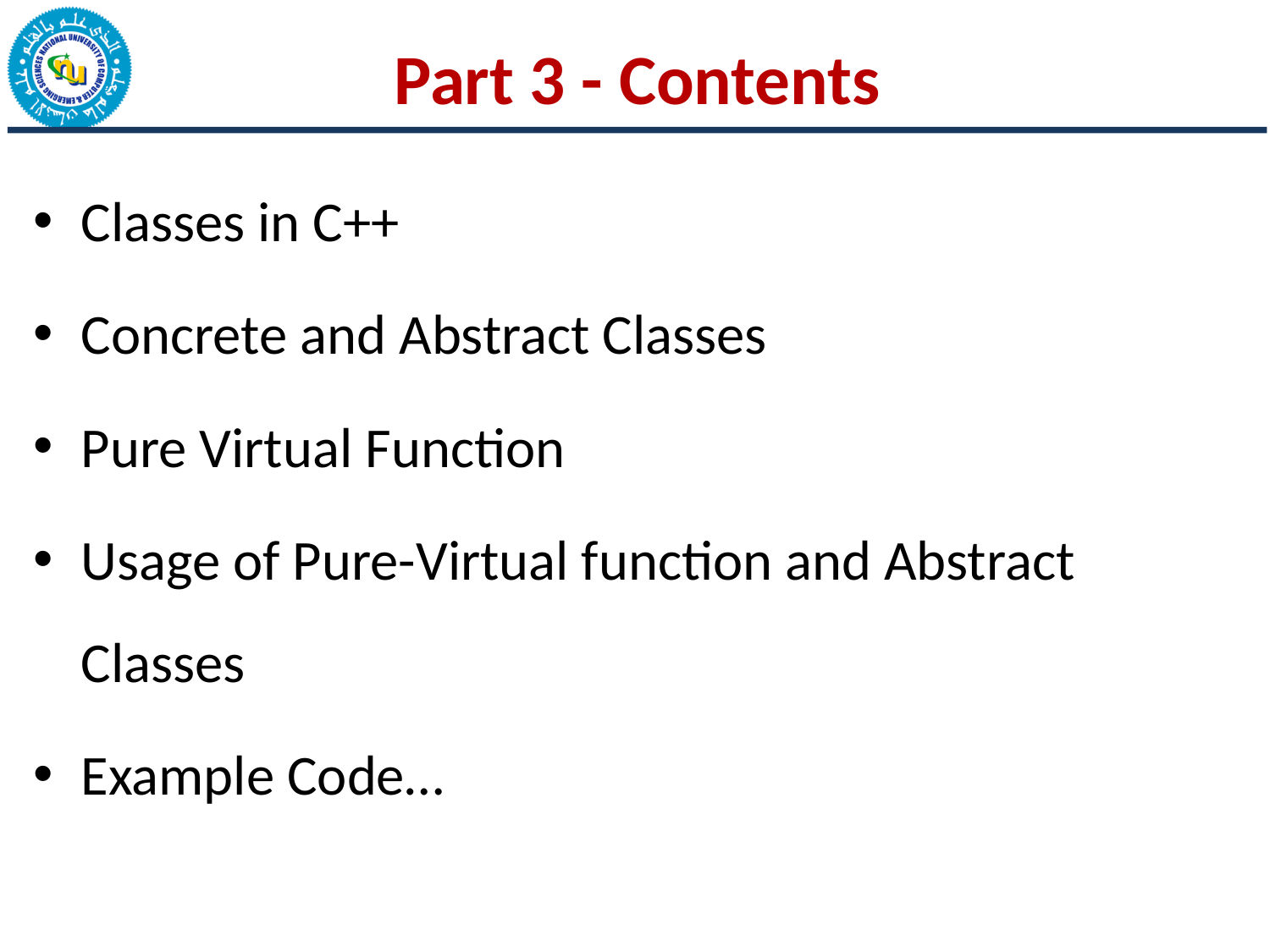

# Part 3 - Contents

Classes in C++
Concrete and Abstract Classes
Pure Virtual Function
Usage of Pure-Virtual function and Abstract Classes
Example Code…